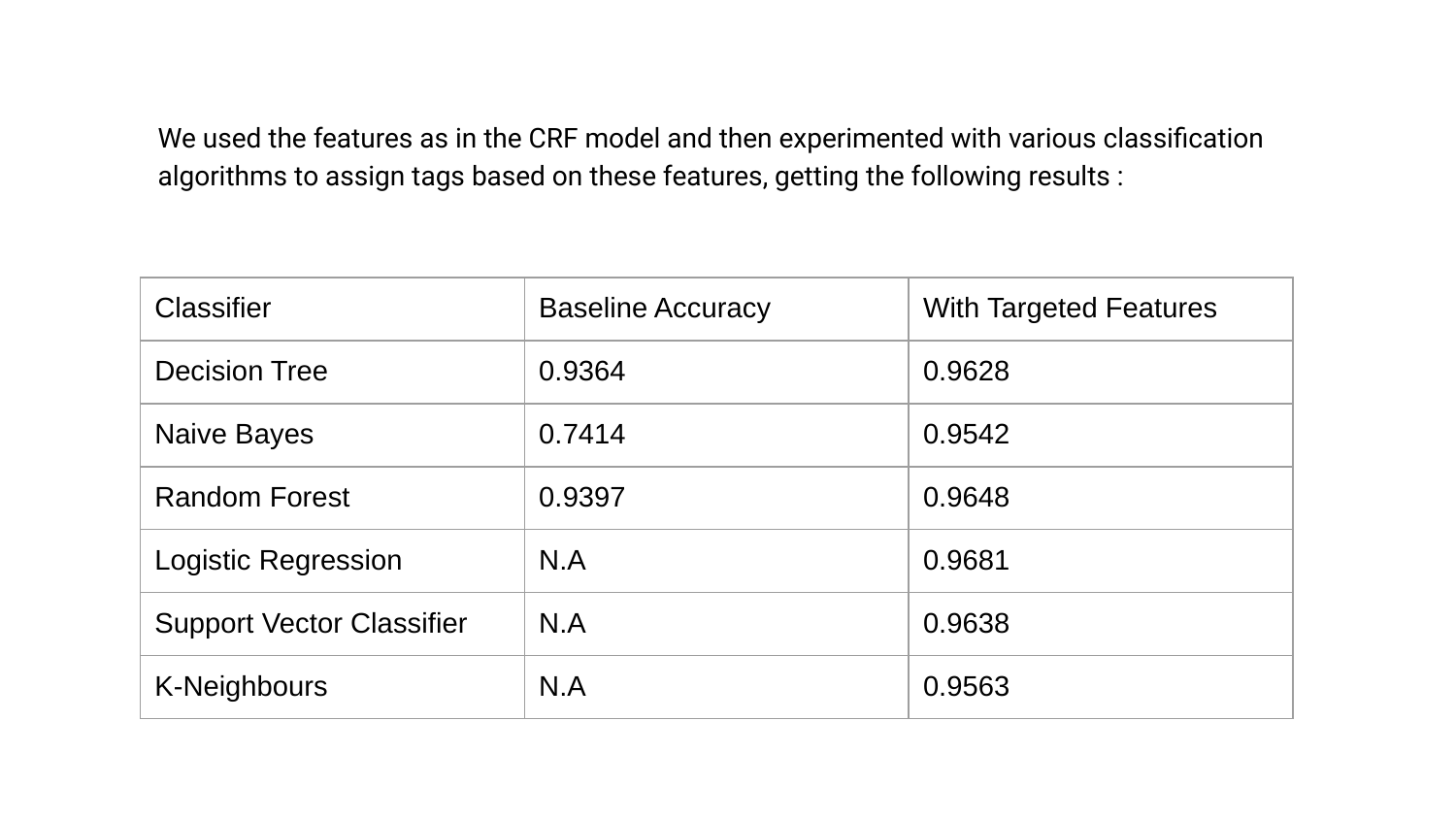

We used the features as in the CRF model and then experimented with various classification algorithms to assign tags based on these features, getting the following results :
| Classifier | Baseline Accuracy | With Targeted Features |
| --- | --- | --- |
| Decision Tree | 0.9364 | 0.9628 |
| Naive Bayes | 0.7414 | 0.9542 |
| Random Forest | 0.9397 | 0.9648 |
| Logistic Regression | N.A | 0.9681 |
| Support Vector Classifier | N.A | 0.9638 |
| K-Neighbours | N.A | 0.9563 |